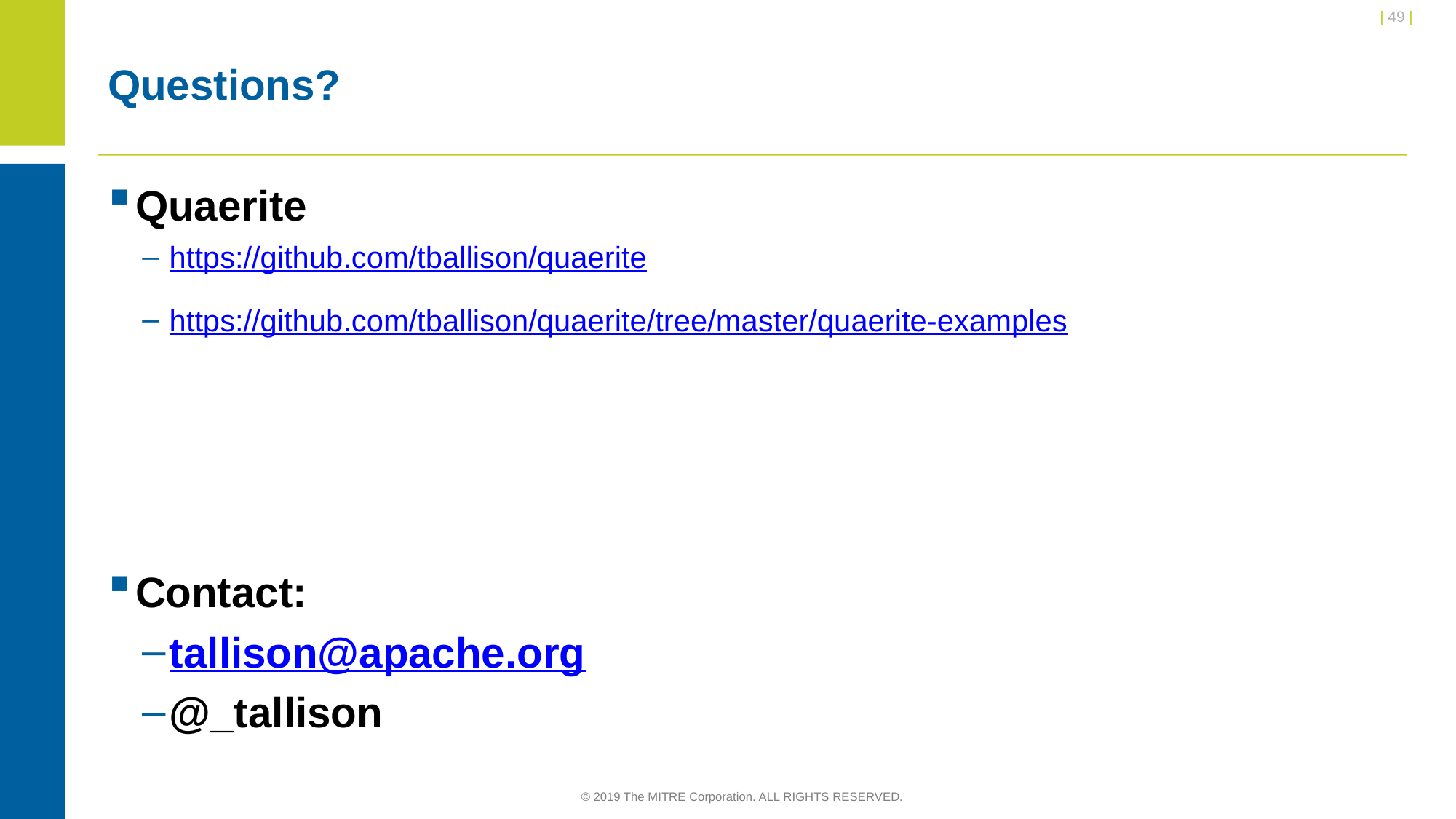

| 49 |
Questions?
Quaerite
https://github.com/tballison/quaerite
https://github.com/tballison/quaerite/tree/master/quaerite-examples

Contact:
tallison@apache.org
@_tallison